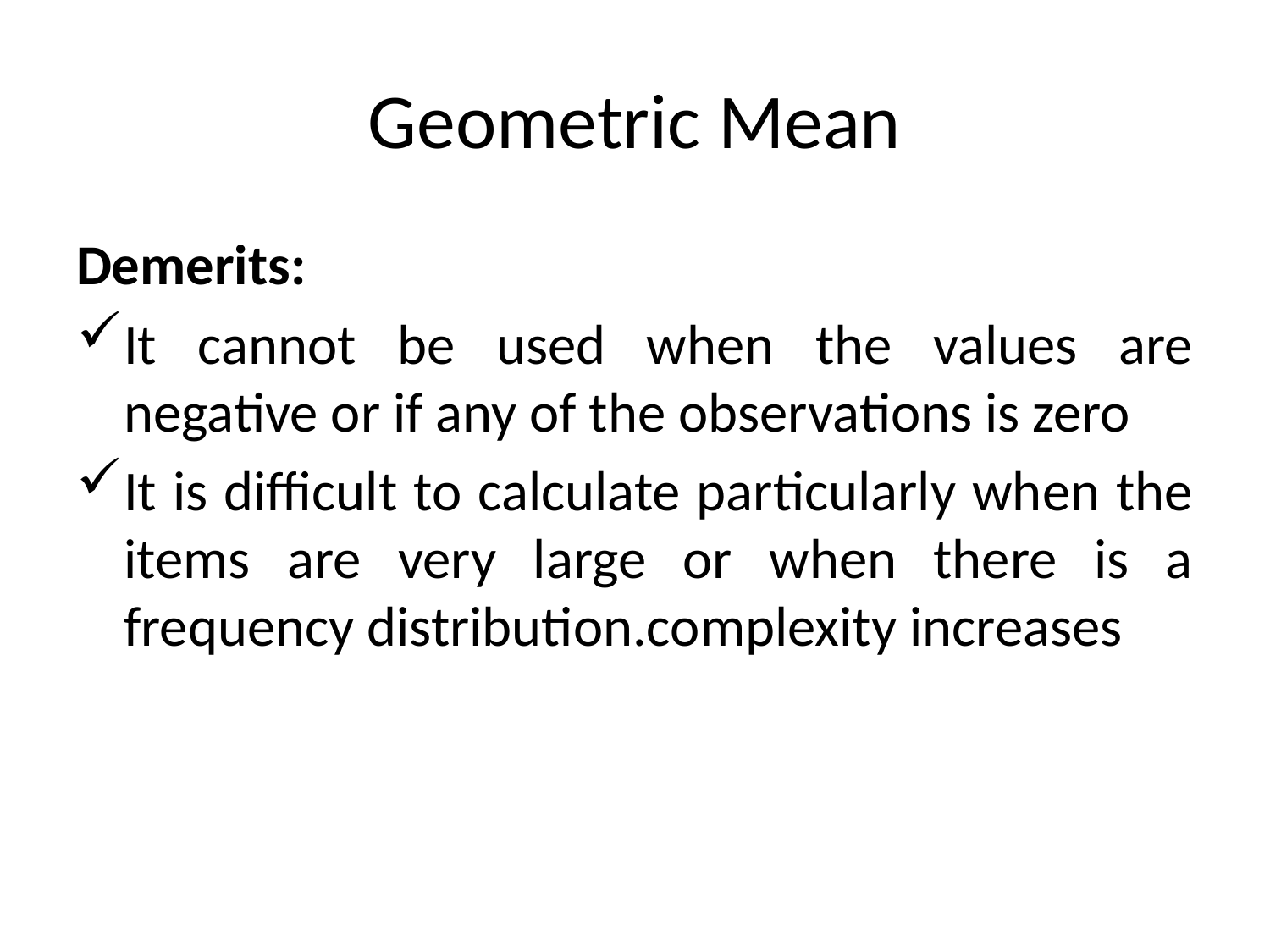

# Geometric Mean
Demerits:
It cannot be used when the values are negative or if any of the observations is zero
It is difficult to calculate particularly when the items are very large or when there is a frequency distribution.complexity increases